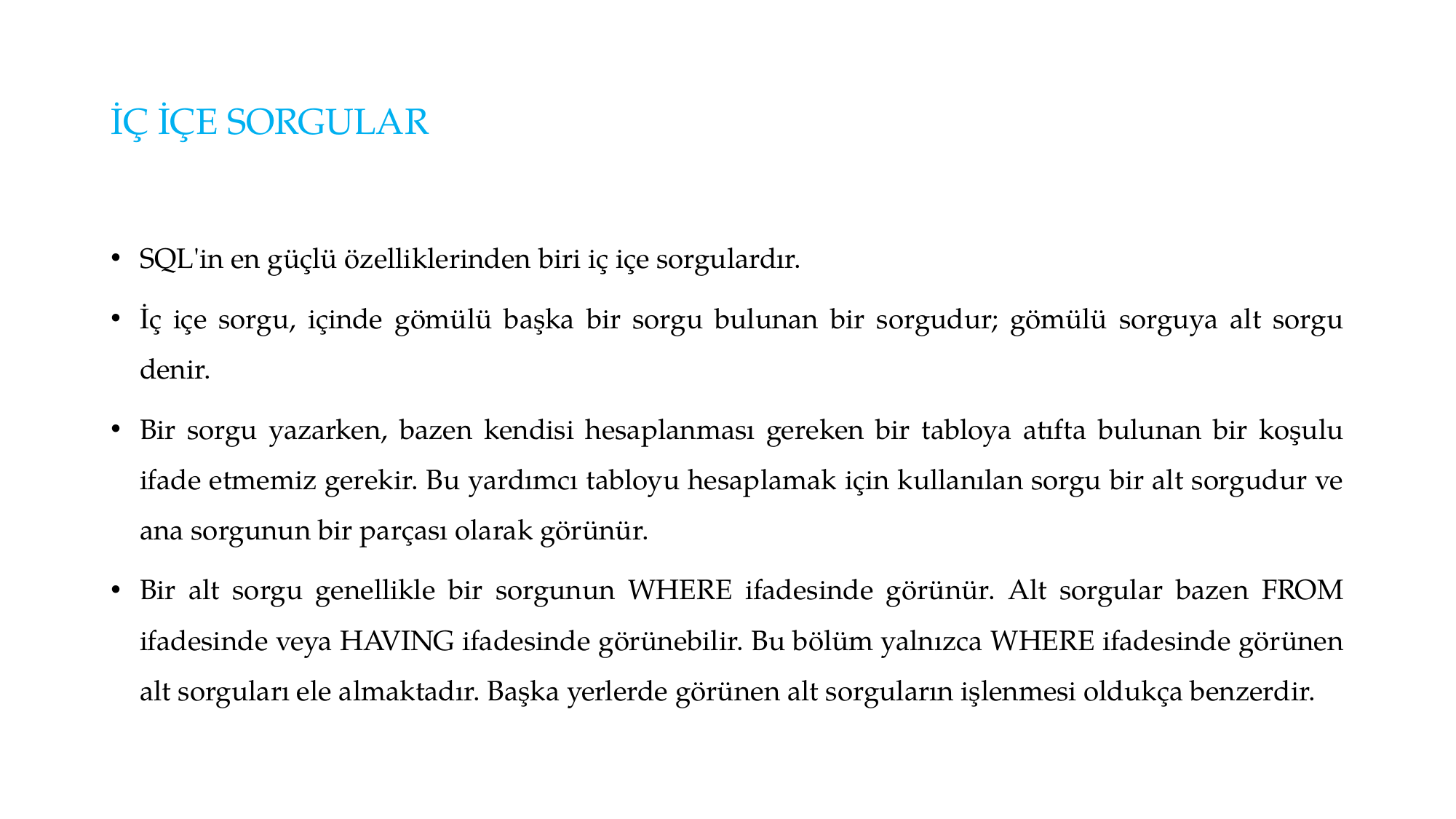

# İÇ İÇE SORGULAR
SQL'in en güçlü özelliklerinden biri iç içe sorgulardır.
İç içe sorgu, içinde gömülü başka bir sorgu bulunan bir sorgudur; gömülü sorguya alt sorgu denir.
Bir sorgu yazarken, bazen kendisi hesaplanması gereken bir tabloya atıfta bulunan bir koşulu ifade etmemiz gerekir. Bu yardımcı tabloyu hesaplamak için kullanılan sorgu bir alt sorgudur ve ana sorgunun bir parçası olarak görünür.
Bir alt sorgu genellikle bir sorgunun WHERE ifadesinde görünür. Alt sorgular bazen FROM ifadesinde veya HAVING ifadesinde görünebilir. Bu bölüm yalnızca WHERE ifadesinde görünen alt sorguları ele almaktadır. Başka yerlerde görünen alt sorguların işlenmesi oldukça benzerdir.